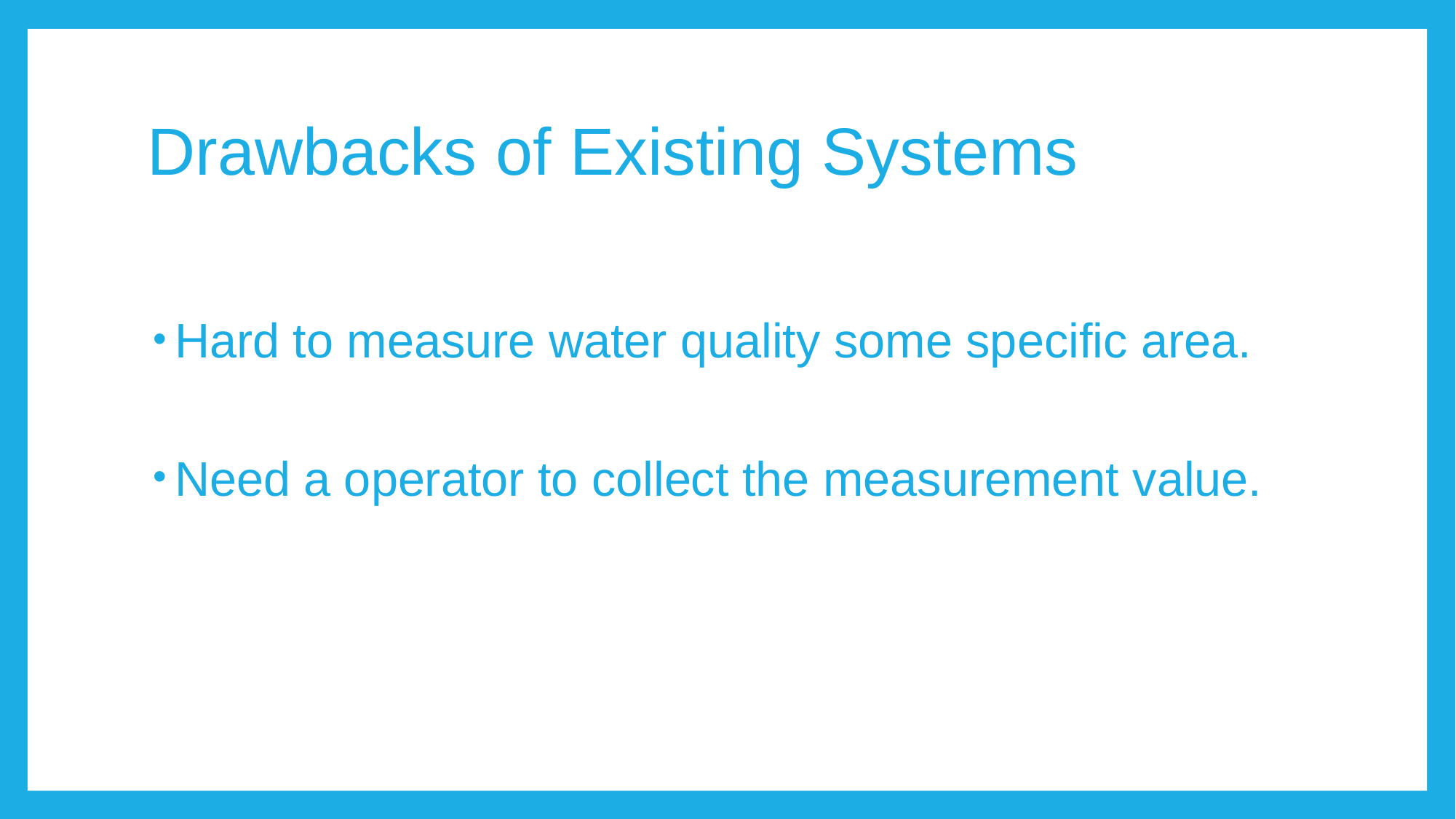

# Drawbacks of Existing Systems
Hard to measure water quality some specific area.
Need a operator to collect the measurement value.